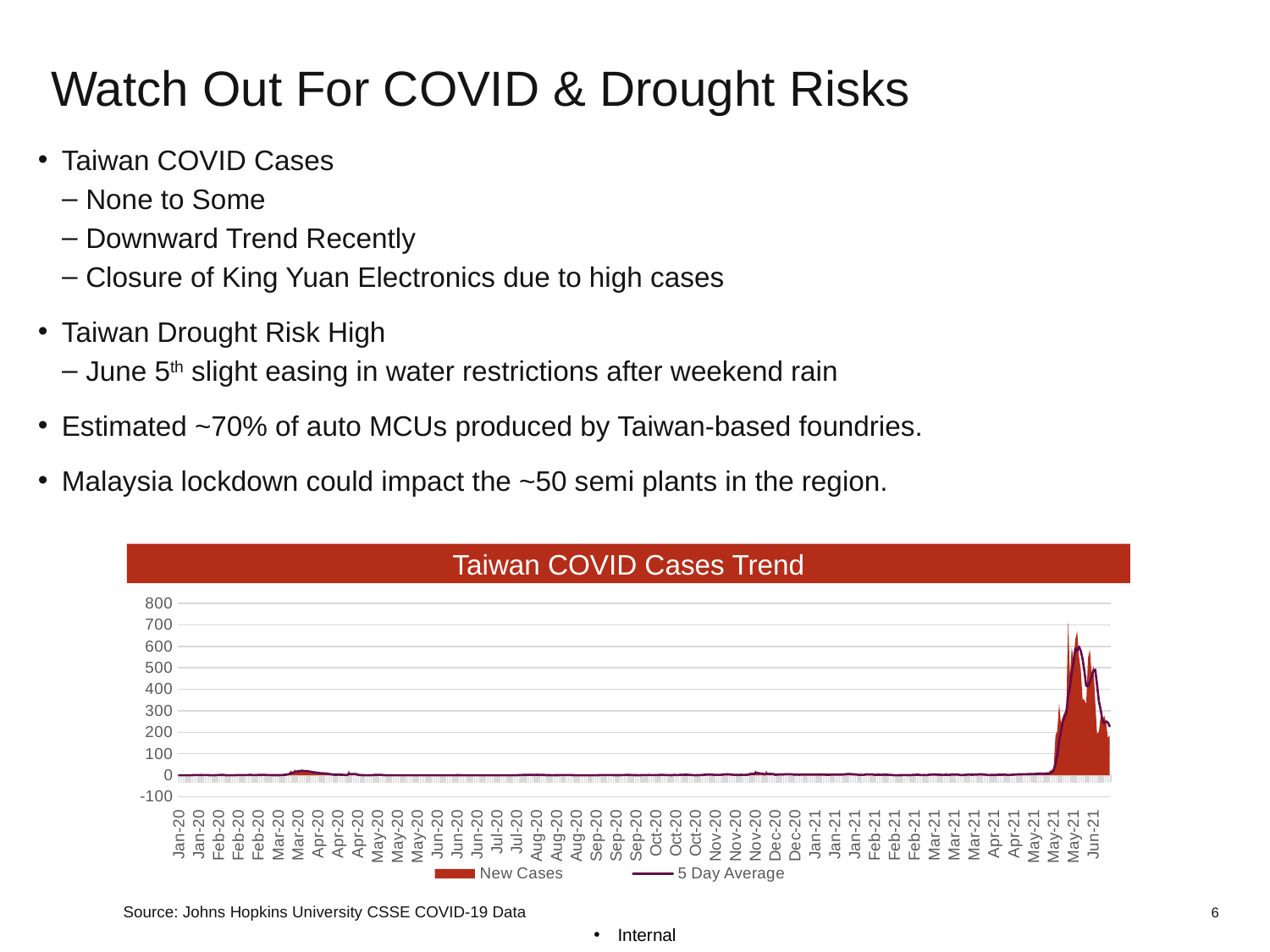

# Watch Out For COVID & Drought Risks
Taiwan COVID Cases
None to Some
Downward Trend Recently
Closure of King Yuan Electronics due to high cases
Taiwan Drought Risk High
June 5th slight easing in water restrictions after weekend rain
Estimated ~70% of auto MCUs produced by Taiwan-based foundries.
Malaysia lockdown could impact the ~50 semi plants in the region.
Taiwan COVID Cases Trend

### Chart

| Category | New Cases | 5 Day Average |
|---|---|---|
| 43846 | None | None |
| 43847 | None | None |
| 43848 | None | None |
| 43849 | None | None |
| 43850 | None | None |
| 43851 | None | None |
| 43852 | None | None |
| 43853 | 0.0 | 0.0 |
| 43854 | 2.0 | 1.0 |
| 43855 | 0.0 | 0.6666666666666666 |
| 43856 | 1.0 | 0.75 |
| 43857 | 1.0 | 0.8 |
| 43858 | 3.0 | 1.4 |
| 43859 | 0.0 | 1.0 |
| 43860 | 1.0 | 1.2 |
| 43861 | 1.0 | 1.2 |
| 43862 | 0.0 | 1.0 |
| 43863 | 0.0 | 0.4 |
| 43864 | 0.0 | 0.4 |
| 43865 | 1.0 | 0.4 |
| 43866 | 0.0 | 0.2 |
| 43867 | 5.0 | 1.2 |
| 43868 | 0.0 | 1.2 |
| 43869 | 1.0 | 1.4 |
| 43870 | 1.0 | 1.4 |
| 43871 | 0.0 | 1.4 |
| 43872 | 0.0 | 0.4 |
| 43873 | 0.0 | 0.4 |
| 43874 | 0.0 | 0.2 |
| 43875 | 0.0 | 0.0 |
| 43876 | 0.0 | 0.0 |
| 43877 | 2.0 | 0.4 |
| 43878 | 2.0 | 0.8 |
| 43879 | 0.0 | 0.8 |
| 43880 | 1.0 | 1.0 |
| 43881 | 1.0 | 1.2 |
| 43882 | 2.0 | 1.2 |
| 43883 | 0.0 | 0.8 |
| 43884 | 2.0 | 1.2 |
| 43885 | 2.0 | 1.4 |
| 43886 | 1.0 | 1.4 |
| 43887 | 1.0 | 1.2 |
| 43888 | 0.0 | 1.2 |
| 43889 | 2.0 | 1.2 |
| 43890 | 5.0 | 1.8 |
| 43891 | 1.0 | 1.8 |
| 43892 | 1.0 | 1.8 |
| 43893 | 1.0 | 2.0 |
| 43894 | 0.0 | 1.6 |
| 43895 | 2.0 | 1.0 |
| 43896 | 1.0 | 1.0 |
| 43897 | 0.0 | 0.8 |
| 43898 | 0.0 | 0.6 |
| 43899 | 0.0 | 0.6 |
| 43900 | 2.0 | 0.6 |
| 43901 | 1.0 | 0.6 |
| 43902 | 1.0 | 0.8 |
| 43903 | 1.0 | 1.0 |
| 43904 | 3.0 | 1.6 |
| 43905 | 6.0 | 2.4 |
| 43906 | 8.0 | 3.8 |
| 43907 | 10.0 | 5.6 |
| 43908 | 23.0 | 10.0 |
| 43909 | 8.0 | 11.0 |
| 43910 | 27.0 | 15.2 |
| 43911 | 18.0 | 17.2 |
| 43912 | 16.0 | 18.4 |
| 43913 | 26.0 | 19.0 |
| 43914 | 20.0 | 21.4 |
| 43915 | 20.0 | 20.0 |
| 43916 | 17.0 | 19.8 |
| 43917 | 15.0 | 19.6 |
| 43918 | 16.0 | 17.6 |
| 43919 | 15.0 | 16.6 |
| 43920 | 8.0 | 14.2 |
| 43921 | 16.0 | 14.0 |
| 43922 | 7.0 | 12.4 |
| 43923 | 10.0 | 11.2 |
| 43924 | 9.0 | 10.0 |
| 43925 | 7.0 | 9.8 |
| 43926 | 8.0 | 8.2 |
| 43927 | 10.0 | 8.8 |
| 43928 | 3.0 | 7.4 |
| 43929 | 3.0 | 6.2 |
| 43930 | 1.0 | 5.0 |
| 43931 | 2.0 | 3.8 |
| 43932 | 3.0 | 2.4 |
| 43933 | 3.0 | 2.4 |
| 43934 | 5.0 | 2.8 |
| 43935 | 0.0 | 2.6 |
| 43936 | 2.0 | 2.6 |
| 43937 | 0.0 | 2.0 |
| 43938 | 0.0 | 1.4 |
| 43939 | 3.0 | 1.0 |
| 43940 | 22.0 | 5.4 |
| 43941 | 2.0 | 5.4 |
| 43942 | 3.0 | 6.0 |
| 43943 | 1.0 | 6.2 |
| 43944 | 1.0 | 5.8 |
| 43945 | 1.0 | 1.6 |
| 43946 | 1.0 | 1.4 |
| 43947 | 0.0 | 0.8 |
| 43948 | 0.0 | 0.6 |
| 43949 | 0.0 | 0.4 |
| 43950 | 0.0 | 0.2 |
| 43951 | 0.0 | 0.0 |
| 43952 | 0.0 | 0.0 |
| 43953 | 3.0 | 0.6 |
| 43954 | 4.0 | 1.4 |
| 43955 | 2.0 | 1.8 |
| 43956 | 0.0 | 1.8 |
| 43957 | 1.0 | 2.0 |
| 43958 | 1.0 | 1.6 |
| 43959 | 0.0 | 0.8 |
| 43960 | 0.0 | 0.4 |
| 43961 | 0.0 | 0.4 |
| 43962 | 0.0 | 0.2 |
| 43963 | 0.0 | 0.0 |
| 43964 | 0.0 | 0.0 |
| 43965 | 0.0 | 0.0 |
| 43966 | 0.0 | 0.0 |
| 43967 | 0.0 | 0.0 |
| 43968 | 0.0 | 0.0 |
| 43969 | 0.0 | 0.0 |
| 43970 | 0.0 | 0.0 |
| 43971 | 0.0 | 0.0 |
| 43972 | 0.0 | 0.0 |
| 43973 | 1.0 | 0.2 |
| 43974 | 0.0 | 0.2 |
| 43975 | 0.0 | 0.2 |
| 43976 | 0.0 | 0.2 |
| 43977 | 0.0 | 0.2 |
| 43978 | 0.0 | 0.0 |
| 43979 | 0.0 | 0.0 |
| 43980 | 1.0 | 0.2 |
| 43981 | 0.0 | 0.2 |
| 43982 | 0.0 | 0.2 |
| 43983 | 1.0 | 0.4 |
| 43984 | 0.0 | 0.4 |
| 43985 | 0.0 | 0.2 |
| 43986 | 0.0 | 0.2 |
| 43987 | 0.0 | 0.2 |
| 43988 | 0.0 | 0.0 |
| 43989 | 0.0 | 0.0 |
| 43990 | 0.0 | 0.0 |
| 43991 | 0.0 | 0.0 |
| 43992 | 0.0 | 0.0 |
| 43993 | 0.0 | 0.0 |
| 43994 | 0.0 | 0.0 |
| 43995 | 0.0 | 0.0 |
| 43996 | 0.0 | 0.0 |
| 43997 | 2.0 | 0.4 |
| 43998 | 0.0 | 0.4 |
| 43999 | 0.0 | 0.4 |
| 44000 | 1.0 | 0.6 |
| 44001 | 0.0 | 0.6 |
| 44002 | 0.0 | 0.2 |
| 44003 | 0.0 | 0.2 |
| 44004 | 0.0 | 0.2 |
| 44005 | 0.0 | 0.0 |
| 44006 | 0.0 | 0.0 |
| 44007 | 1.0 | 0.2 |
| 44008 | 0.0 | 0.2 |
| 44009 | 0.0 | 0.2 |
| 44010 | 0.0 | 0.2 |
| 44011 | 0.0 | 0.2 |
| 44012 | 0.0 | 0.0 |
| 44013 | 0.0 | 0.0 |
| 44014 | 1.0 | 0.2 |
| 44015 | 1.0 | 0.4 |
| 44016 | 0.0 | 0.4 |
| 44017 | 0.0 | 0.4 |
| 44018 | 0.0 | 0.4 |
| 44019 | 0.0 | 0.2 |
| 44020 | 0.0 | 0.0 |
| 44021 | 0.0 | 0.0 |
| 44022 | 0.0 | 0.0 |
| 44023 | 2.0 | 0.4 |
| 44024 | 0.0 | 0.4 |
| 44025 | 0.0 | 0.4 |
| 44026 | 0.0 | 0.4 |
| 44027 | 0.0 | 0.4 |
| 44028 | 0.0 | 0.0 |
| 44029 | 0.0 | 0.0 |
| 44030 | 0.0 | 0.0 |
| 44031 | 0.0 | 0.0 |
| 44032 | 0.0 | 0.0 |
| 44033 | 0.0 | 0.0 |
| 44034 | 4.0 | 0.8 |
| 44035 | 0.0 | 0.8 |
| 44036 | 3.0 | 1.4 |
| 44037 | 0.0 | 1.4 |
| 44038 | 0.0 | 1.4 |
| 44039 | 4.0 | 1.4 |
| 44040 | 5.0 | 2.4 |
| 44041 | 0.0 | 1.8 |
| 44042 | 0.0 | 1.8 |
| 44043 | 0.0 | 1.8 |
| 44044 | 7.0 | 2.4 |
| 44045 | 1.0 | 1.6 |
| 44046 | -1.0 | 1.4 |
| 44047 | 2.0 | 1.8 |
| 44048 | 0.0 | 1.8 |
| 44049 | 1.0 | 0.6 |
| 44050 | 0.0 | 0.4 |
| 44051 | 2.0 | 1.0 |
| 44052 | -2.0 | 0.2 |
| 44053 | 0.0 | 0.2 |
| 44054 | 3.0 | 0.6 |
| 44055 | 1.0 | 0.8 |
| 44056 | 0.0 | 0.4 |
| 44057 | 0.0 | 0.8 |
| 44058 | 1.0 | 1.0 |
| 44059 | 2.0 | 0.8 |
| 44060 | 1.0 | 0.8 |
| 44061 | 1.0 | 1.0 |
| 44062 | 0.0 | 1.0 |
| 44063 | 0.0 | 0.8 |
| 44064 | 1.0 | 0.6 |
| 44065 | 0.0 | 0.4 |
| 44066 | 0.0 | 0.2 |
| 44067 | 0.0 | 0.2 |
| 44068 | 0.0 | 0.2 |
| 44069 | 0.0 | 0.0 |
| 44070 | 0.0 | 0.0 |
| 44071 | 0.0 | 0.0 |
| 44072 | 1.0 | 0.2 |
| 44073 | 0.0 | 0.2 |
| 44074 | 0.0 | 0.2 |
| 44075 | 0.0 | 0.2 |
| 44076 | 1.0 | 0.4 |
| 44077 | 0.0 | 0.2 |
| 44078 | 1.0 | 0.4 |
| 44079 | 2.0 | 0.8 |
| 44080 | 1.0 | 1.0 |
| 44081 | 1.0 | 1.0 |
| 44082 | 1.0 | 1.2 |
| 44083 | 0.0 | 1.0 |
| 44084 | 1.0 | 0.8 |
| 44085 | 2.0 | 1.0 |
| 44086 | 0.0 | 0.8 |
| 44087 | 0.0 | 0.6 |
| 44088 | 1.0 | 0.8 |
| 44089 | 0.0 | 0.6 |
| 44090 | 1.0 | 0.4 |
| 44091 | 3.0 | 1.0 |
| 44092 | 0.0 | 1.0 |
| 44093 | 3.0 | 1.4 |
| 44094 | 1.0 | 1.6 |
| 44095 | 2.0 | 1.8 |
| 44096 | 0.0 | 1.2 |
| 44097 | 0.0 | 1.2 |
| 44098 | 0.0 | 0.6 |
| 44099 | 1.0 | 0.6 |
| 44100 | 0.0 | 0.2 |
| 44101 | 0.0 | 0.2 |
| 44102 | 3.0 | 0.8 |
| 44103 | 0.0 | 0.8 |
| 44104 | 1.0 | 0.8 |
| 44105 | 1.0 | 1.0 |
| 44106 | 2.0 | 1.4 |
| 44107 | 0.0 | 0.8 |
| 44108 | 0.0 | 0.8 |
| 44109 | 1.0 | 0.8 |
| 44110 | 3.0 | 1.2 |
| 44111 | 2.0 | 1.2 |
| 44112 | 1.0 | 1.4 |
| 44113 | 3.0 | 2.0 |
| 44114 | 0.0 | 1.8 |
| 44115 | 0.0 | 1.2 |
| 44116 | 2.0 | 1.2 |
| 44117 | 1.0 | 1.2 |
| 44118 | 0.0 | 0.6 |
| 44119 | 1.0 | 0.8 |
| 44120 | 4.0 | 1.6 |
| 44121 | 0.0 | 1.2 |
| 44122 | 0.0 | 1.0 |
| 44123 | 5.0 | 2.0 |
| 44124 | 3.0 | 2.4 |
| 44125 | 1.0 | 1.8 |
| 44126 | 4.0 | 2.6 |
| 44127 | 0.0 | 2.6 |
| 44128 | 2.0 | 2.0 |
| 44129 | 0.0 | 1.4 |
| 44130 | 0.0 | 1.2 |
| 44131 | 0.0 | 0.4 |
| 44132 | 0.0 | 0.4 |
| 44133 | 3.0 | 0.6 |
| 44134 | 1.0 | 0.8 |
| 44135 | 1.0 | 1.0 |
| 44136 | 3.0 | 1.6 |
| 44137 | 5.0 | 2.6 |
| 44138 | 4.0 | 2.8 |
| 44139 | 1.0 | 2.8 |
| 44140 | 1.0 | 2.8 |
| 44141 | 4.0 | 3.0 |
| 44142 | 0.0 | 2.0 |
| 44143 | 4.0 | 2.0 |
| 44144 | 1.0 | 2.0 |
| 44145 | 2.0 | 2.2 |
| 44146 | 4.0 | 2.2 |
| 44147 | 5.0 | 3.2 |
| 44148 | 8.0 | 4.0 |
| 44149 | 3.0 | 4.4 |
| 44150 | 2.0 | 4.4 |
| 44151 | 1.0 | 3.8 |
| 44152 | 2.0 | 3.2 |
| 44153 | 2.0 | 2.0 |
| 44154 | 2.0 | 1.8 |
| 44155 | 2.0 | 1.8 |
| 44156 | 0.0 | 1.6 |
| 44157 | 6.0 | 2.4 |
| 44158 | 1.0 | 2.2 |
| 44159 | 0.0 | 1.8 |
| 44160 | 5.0 | 2.4 |
| 44161 | 2.0 | 2.8 |
| 44162 | 14.0 | 4.4 |
| 44163 | 9.0 | 6.0 |
| 44164 | 3.0 | 6.6 |
| 44165 | 24.0 | 10.4 |
| 44166 | 4.0 | 10.8 |
| 44167 | 6.0 | 9.2 |
| 44168 | 1.0 | 7.6 |
| 44169 | 4.0 | 7.8 |
| 44170 | 4.0 | 3.8 |
| 44171 | 22.0 | 7.4 |
| 44172 | 0.0 | 6.2 |
| 44173 | 2.0 | 6.4 |
| 44174 | 2.0 | 6.0 |
| 44175 | 4.0 | 6.0 |
| 44176 | 1.0 | 1.8 |
| 44177 | 8.0 | 3.4 |
| 44178 | 3.0 | 3.6 |
| 44179 | 4.0 | 4.0 |
| 44180 | 2.0 | 3.6 |
| 44181 | 7.0 | 4.8 |
| 44182 | 8.0 | 4.8 |
| 44183 | 2.0 | 4.6 |
| 44184 | 4.0 | 4.6 |
| 44185 | 3.0 | 4.8 |
| 44186 | 0.0 | 3.4 |
| 44187 | 4.0 | 2.6 |
| 44188 | 6.0 | 3.4 |
| 44189 | 0.0 | 2.6 |
| 44190 | 4.0 | 2.8 |
| 44191 | 3.0 | 3.4 |
| 44192 | 2.0 | 3.0 |
| 44193 | 8.0 | 3.4 |
| 44194 | 2.0 | 3.8 |
| 44195 | 2.0 | 3.4 |
| 44196 | 2.0 | 3.2 |
| 44197 | 3.0 | 3.4 |
| 44198 | 6.0 | 3.0 |
| 44199 | 4.0 | 3.4 |
| 44200 | 3.0 | 3.6 |
| 44201 | 2.0 | 3.6 |
| 44202 | 2.0 | 3.4 |
| 44203 | 3.0 | 2.8 |
| 44204 | 3.0 | 2.6 |
| 44205 | 3.0 | 2.6 |
| 44206 | 0.0 | 2.2 |
| 44207 | 6.0 | 3.0 |
| 44208 | 4.0 | 3.2 |
| 44209 | 4.0 | 3.4 |
| 44210 | 0.0 | 2.8 |
| 44211 | 1.0 | 3.0 |
| 44212 | 8.0 | 3.4 |
| 44213 | 4.0 | 3.4 |
| 44214 | 7.0 | 4.0 |
| 44215 | 6.0 | 5.2 |
| 44216 | 2.0 | 5.4 |
| 44217 | 11.0 | 6.0 |
| 44218 | 0.0 | 5.2 |
| 44219 | 3.0 | 4.4 |
| 44220 | 5.0 | 4.2 |
| 44221 | 0.0 | 3.8 |
| 44222 | 1.0 | 1.8 |
| 44223 | 3.0 | 2.4 |
| 44224 | 2.0 | 2.2 |
| 44225 | 4.0 | 2.0 |
| 44226 | 10.0 | 4.0 |
| 44227 | 2.0 | 4.2 |
| 44228 | 1.0 | 3.8 |
| 44229 | 3.0 | 4.0 |
| 44230 | 2.0 | 3.6 |
| 44231 | 2.0 | 2.0 |
| 44232 | 4.0 | 2.4 |
| 44233 | 1.0 | 2.4 |
| 44234 | 3.0 | 2.4 |
| 44235 | 1.0 | 2.2 |
| 44236 | 5.0 | 2.8 |
| 44237 | 2.0 | 2.4 |
| 44238 | 1.0 | 2.4 |
| 44239 | 1.0 | 2.0 |
| 44240 | 0.0 | 1.8 |
| 44241 | 0.0 | 0.8 |
| 44242 | 0.0 | 0.4 |
| 44243 | 0.0 | 0.2 |
| 44244 | 1.0 | 0.2 |
| 44245 | 2.0 | 0.6 |
| 44246 | 1.0 | 0.8 |
| 44247 | 1.0 | 1.0 |
| 44248 | 0.0 | 1.0 |
| 44249 | 0.0 | 0.8 |
| 44250 | 0.0 | 0.4 |
| 44251 | 4.0 | 1.0 |
| 44252 | 5.0 | 1.8 |
| 44253 | 0.0 | 1.8 |
| 44254 | 3.0 | 2.4 |
| 44255 | 1.0 | 2.6 |
| 44256 | 0.0 | 1.8 |
| 44257 | 0.0 | 0.8 |
| 44258 | 3.0 | 1.4 |
| 44259 | 2.0 | 1.2 |
| 44260 | 0.0 | 1.0 |
| 44261 | 7.0 | 2.4 |
| 44262 | 2.0 | 2.8 |
| 44263 | 7.0 | 3.6 |
| 44264 | 1.0 | 3.4 |
| 44265 | 1.0 | 3.6 |
| 44266 | 0.0 | 2.2 |
| 44267 | 6.0 | 3.0 |
| 44268 | 0.0 | 1.6 |
| 44269 | 1.0 | 1.6 |
| 44270 | 5.0 | 2.4 |
| 44271 | 0.0 | 2.4 |
| 44272 | 0.0 | 1.2 |
| 44273 | 8.0 | 2.8 |
| 44274 | 6.0 | 3.8 |
| 44275 | 1.0 | 3.0 |
| 44276 | 1.0 | 3.2 |
| 44277 | 0.0 | 3.2 |
| 44278 | 1.0 | 1.8 |
| 44279 | 2.0 | 1.0 |
| 44280 | 3.0 | 1.4 |
| 44281 | 1.0 | 1.4 |
| 44282 | 7.0 | 2.8 |
| 44283 | 2.0 | 3.0 |
| 44284 | 1.0 | 2.8 |
| 44285 | 1.0 | 2.4 |
| 44286 | 6.0 | 3.4 |
| 44287 | 6.0 | 3.2 |
| 44288 | 3.0 | 3.4 |
| 44289 | 6.0 | 4.4 |
| 44290 | 2.0 | 4.6 |
| 44291 | 1.0 | 3.6 |
| 44292 | 2.0 | 2.8 |
| 44293 | 0.0 | 2.2 |
| 44294 | 0.0 | 1.0 |
| 44295 | 4.0 | 1.4 |
| 44296 | 2.0 | 1.6 |
| 44297 | 1.0 | 1.4 |
| 44298 | 1.0 | 1.6 |
| 44299 | 4.0 | 2.4 |
| 44300 | 5.0 | 2.6 |
| 44301 | 1.0 | 2.4 |
| 44302 | 2.0 | 2.6 |
| 44303 | 2.0 | 2.8 |
| 44304 | 1.0 | 2.2 |
| 44305 | 3.0 | 1.8 |
| 44306 | 2.0 | 2.0 |
| 44307 | 4.0 | 2.4 |
| 44308 | 4.0 | 2.8 |
| 44309 | 4.0 | 3.4 |
| 44310 | 7.0 | 4.2 |
| 44311 | 3.0 | 4.4 |
| 44312 | 4.0 | 4.4 |
| 44313 | 6.0 | 4.8 |
| 44314 | 6.0 | 5.2 |
| 44315 | 5.0 | 4.8 |
| 44316 | 7.0 | 5.6 |
| 44317 | 4.0 | 5.6 |
| 44318 | 5.0 | 5.4 |
| 44319 | 8.0 | 5.8 |
| 44320 | 8.0 | 6.4 |
| 44321 | 7.0 | 6.4 |
| 44322 | 13.0 | 8.2 |
| 44323 | 5.0 | 8.2 |
| 44324 | 5.0 | 7.6 |
| 44325 | 1.0 | 6.2 |
| 44326 | 15.0 | 7.8 |
| 44327 | 11.0 | 7.4 |
| 44328 | 21.0 | 10.6 |
| 44329 | 25.0 | 14.6 |
| 44330 | 34.0 | 21.2 |
| 44331 | 185.0 | 55.2 |
| 44332 | 207.0 | 94.4 |
| 44333 | 335.0 | 157.2 |
| 44334 | 243.0 | 200.8 |
| 44335 | 273.0 | 248.6 |
| 44336 | 292.0 | 270.0 |
| 44337 | 314.0 | 291.4 |
| 44338 | 723.0 | 369.0 |
| 44339 | 460.0 | 412.4 |
| 44340 | 595.0 | 476.8 |
| 44341 | 539.0 | 526.2 |
| 44342 | 635.0 | 590.4 |
| 44343 | 670.0 | 579.8 |
| 44344 | 554.0 | 598.6 |
| 44345 | 491.0 | 577.8 |
| 44346 | 354.0 | 540.8 |
| 44347 | 351.0 | 484.0 |
| 44348 | 331.0 | 416.2 |
| 44349 | 547.0 | 414.8 |
| 44350 | 585.0 | 433.6 |
| 44351 | 472.0 | 457.2 |
| 44352 | 510.0 | 489.0 |
| 44353 | 342.0 | 491.2 |
| 44354 | 193.0 | 420.4 |
| 44355 | 203.0 | 344.0 |
| 44356 | 274.0 | 304.4 |
| 44357 | 254.0 | 253.2 |
| 44358 | 278.0 | 240.4 |
| 44359 | 246.0 | 251.0 |
| 44360 | 175.0 | 245.4 |
| 44361 | 185.0 | 227.6 |
6
Source: Johns Hopkins University CSSE COVID-19 Data